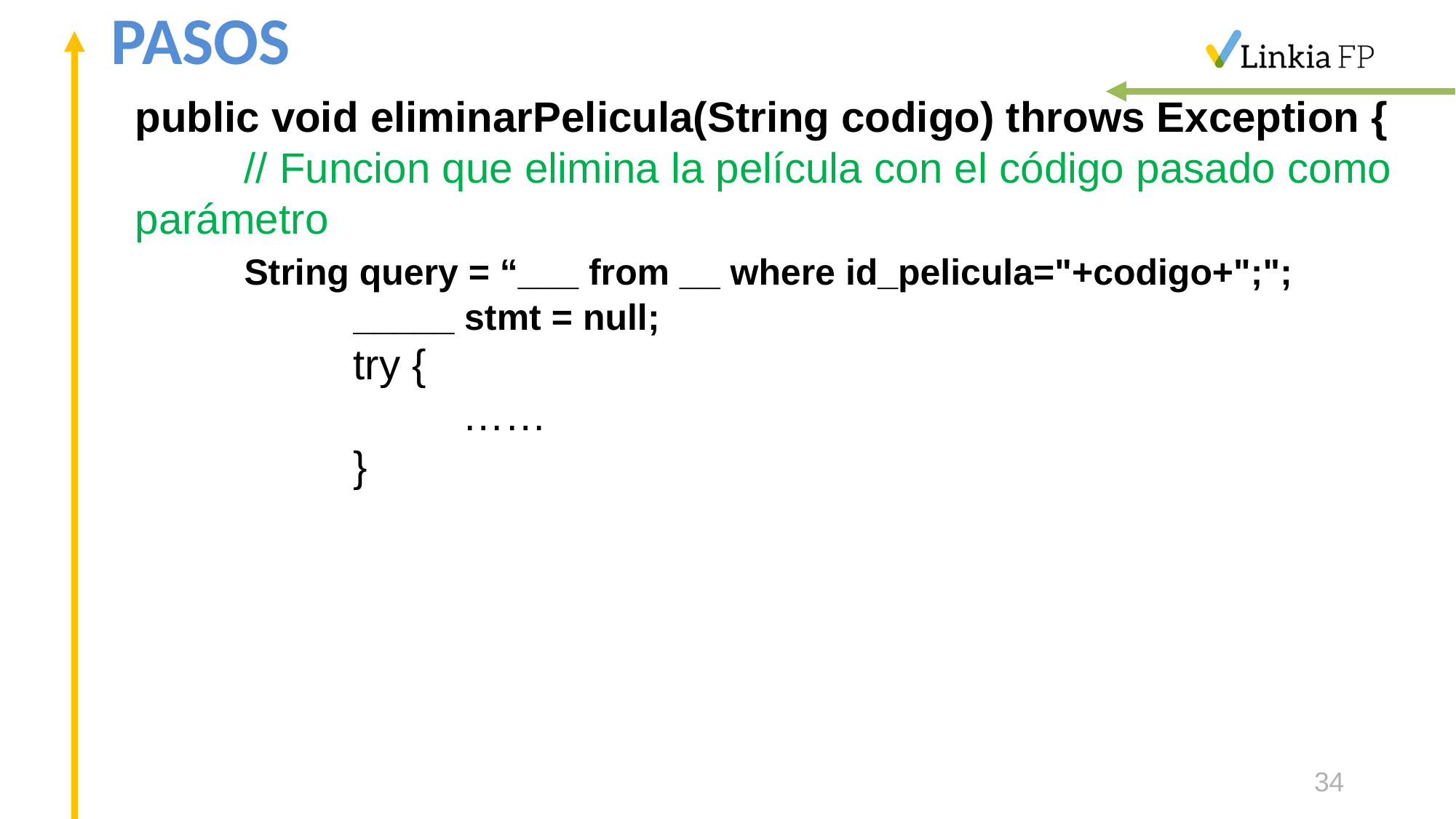

# PASOS
public void eliminarPelicula(String codigo) throws Exception {
	// Funcion que elimina la película con el código pasado como parámetro
	String query = “___ from __ where id_pelicula="+codigo+";";
		_____ stmt = null;
		try {
			……
		}
34